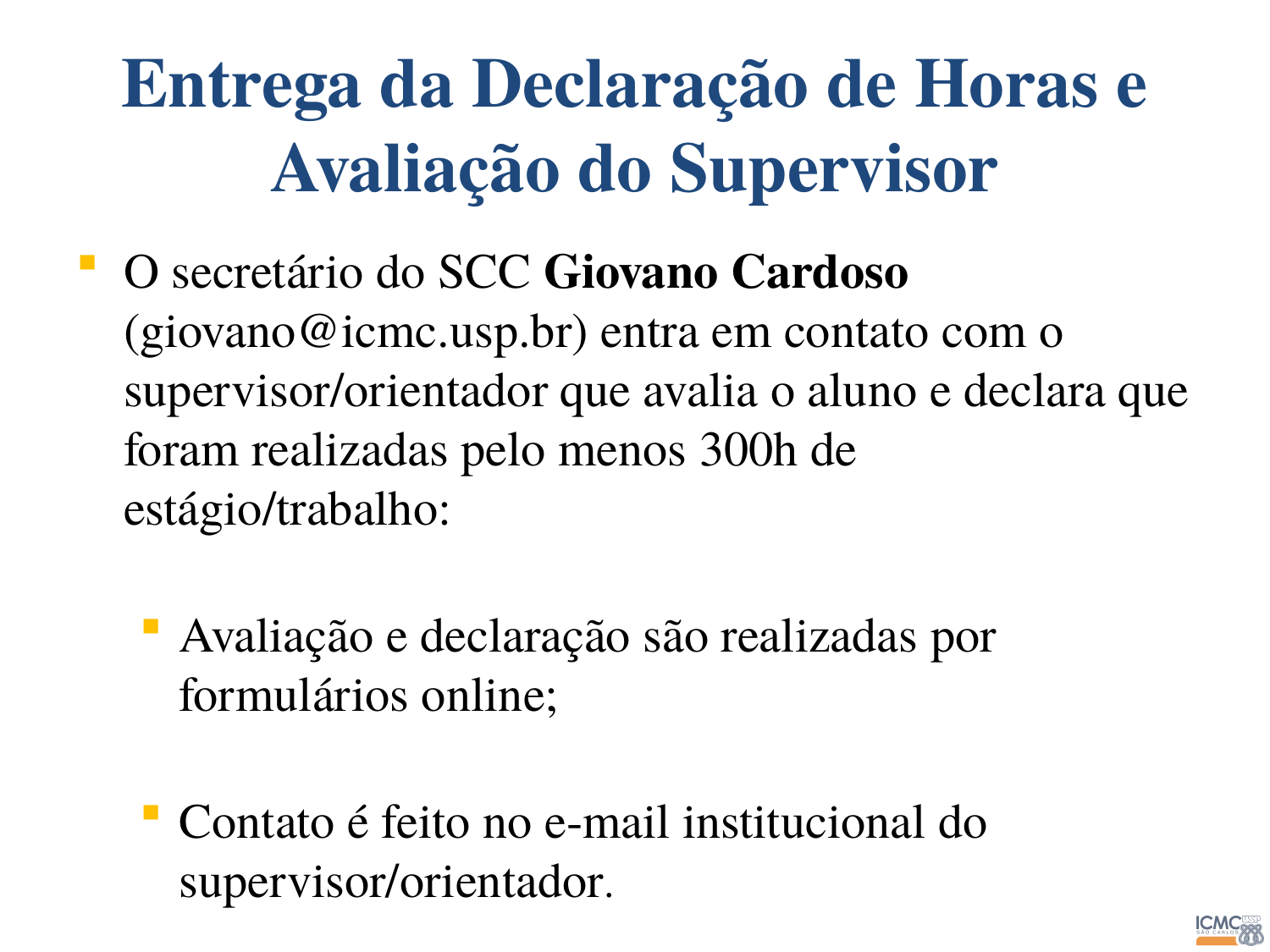

Entrega da Declaração de Horas e Avaliação do Supervisor
O secretário do SCC Giovano Cardoso (giovano@icmc.usp.br) entra em contato com o supervisor/orientador que avalia o aluno e declara que foram realizadas pelo menos 300h de estágio/trabalho:

Avaliação e declaração são realizadas por formulários online;

Contato é feito no e-mail institucional do supervisor/orientador.